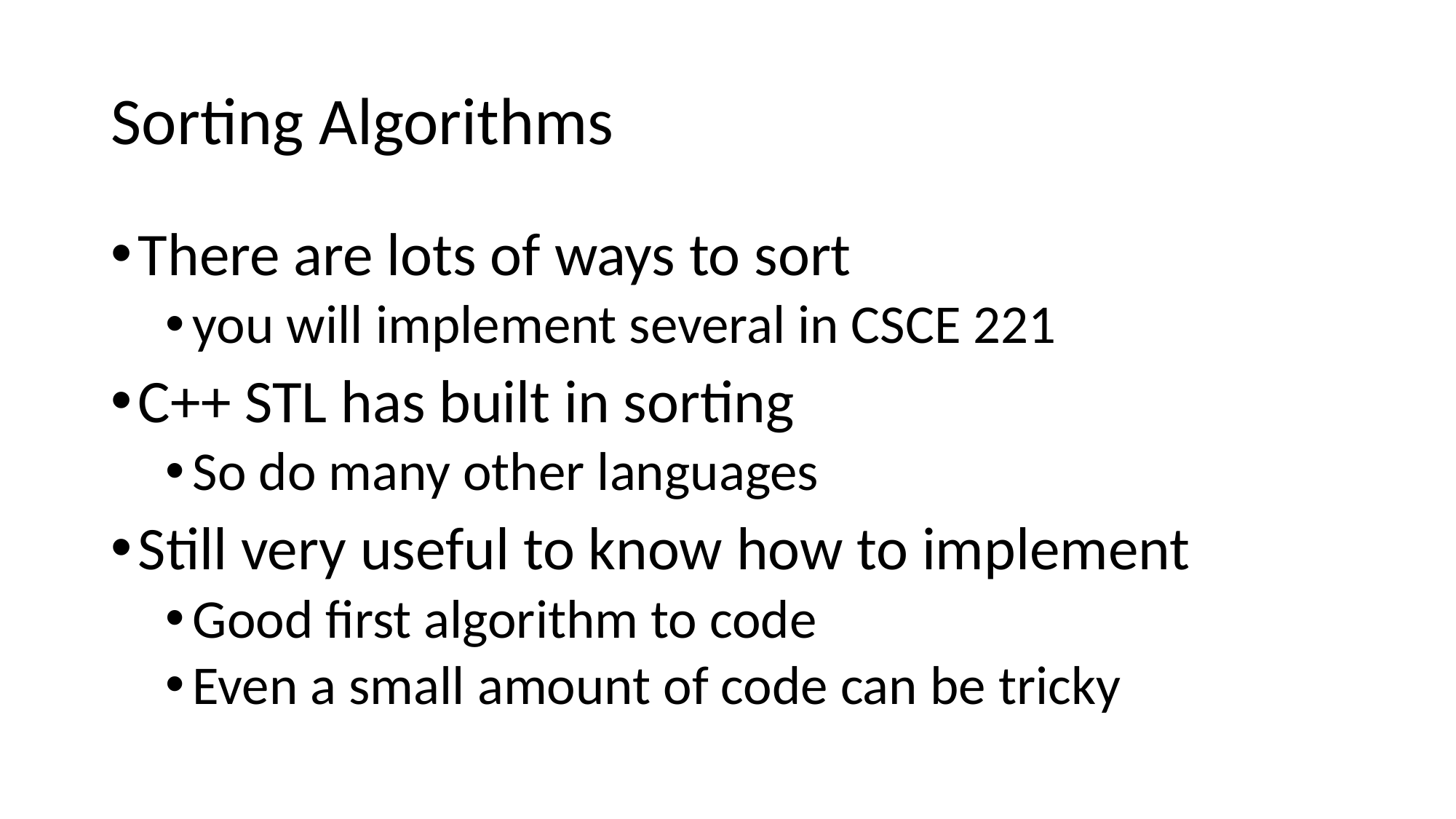

# Sorting Algorithms
There are lots of ways to sort
you will implement several in CSCE 221
C++ STL has built in sorting
So do many other languages
Still very useful to know how to implement
Good first algorithm to code
Even a small amount of code can be tricky